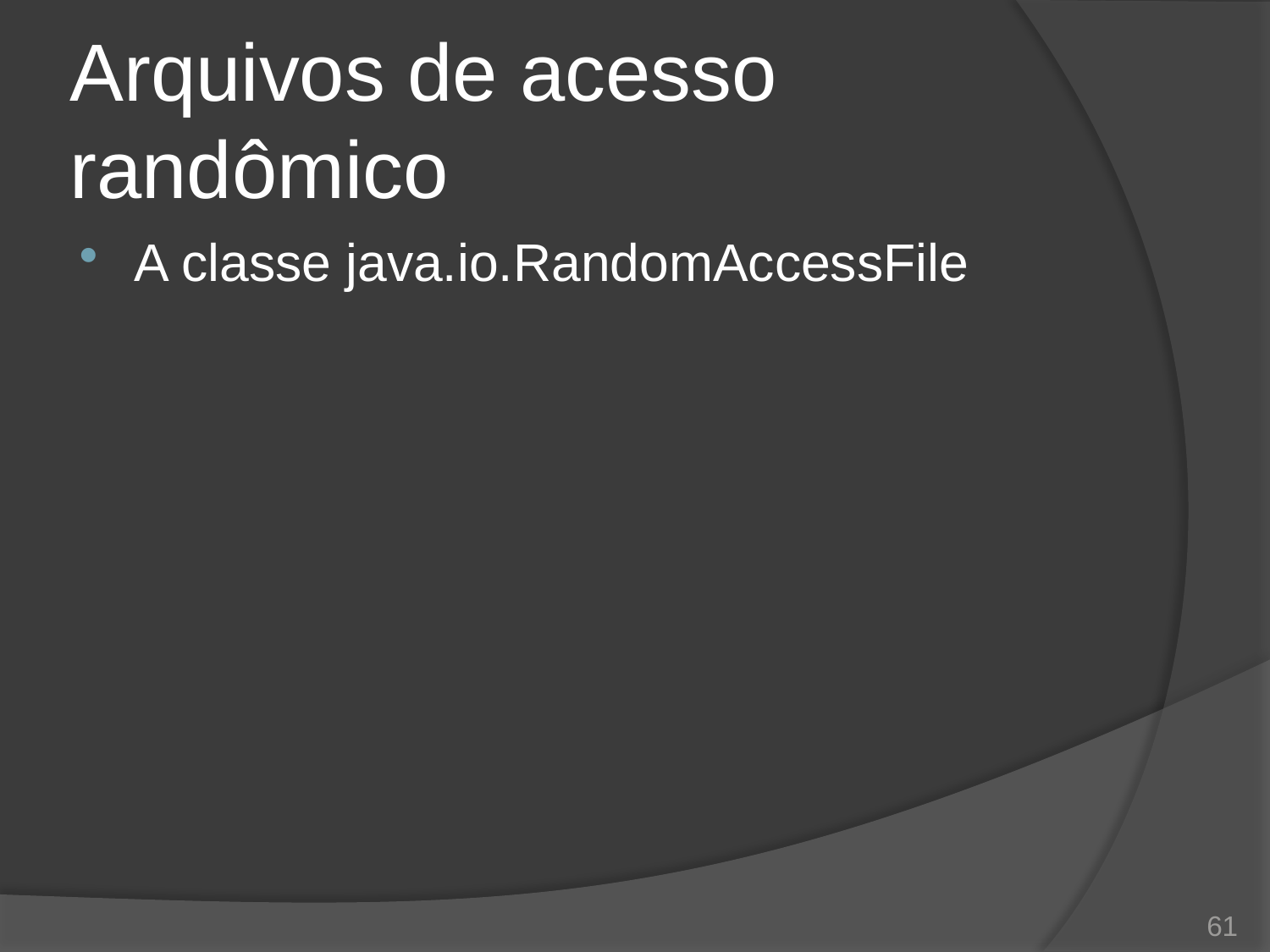

# Arquivos de acesso randômico
A classe java.io.RandomAccessFile
61